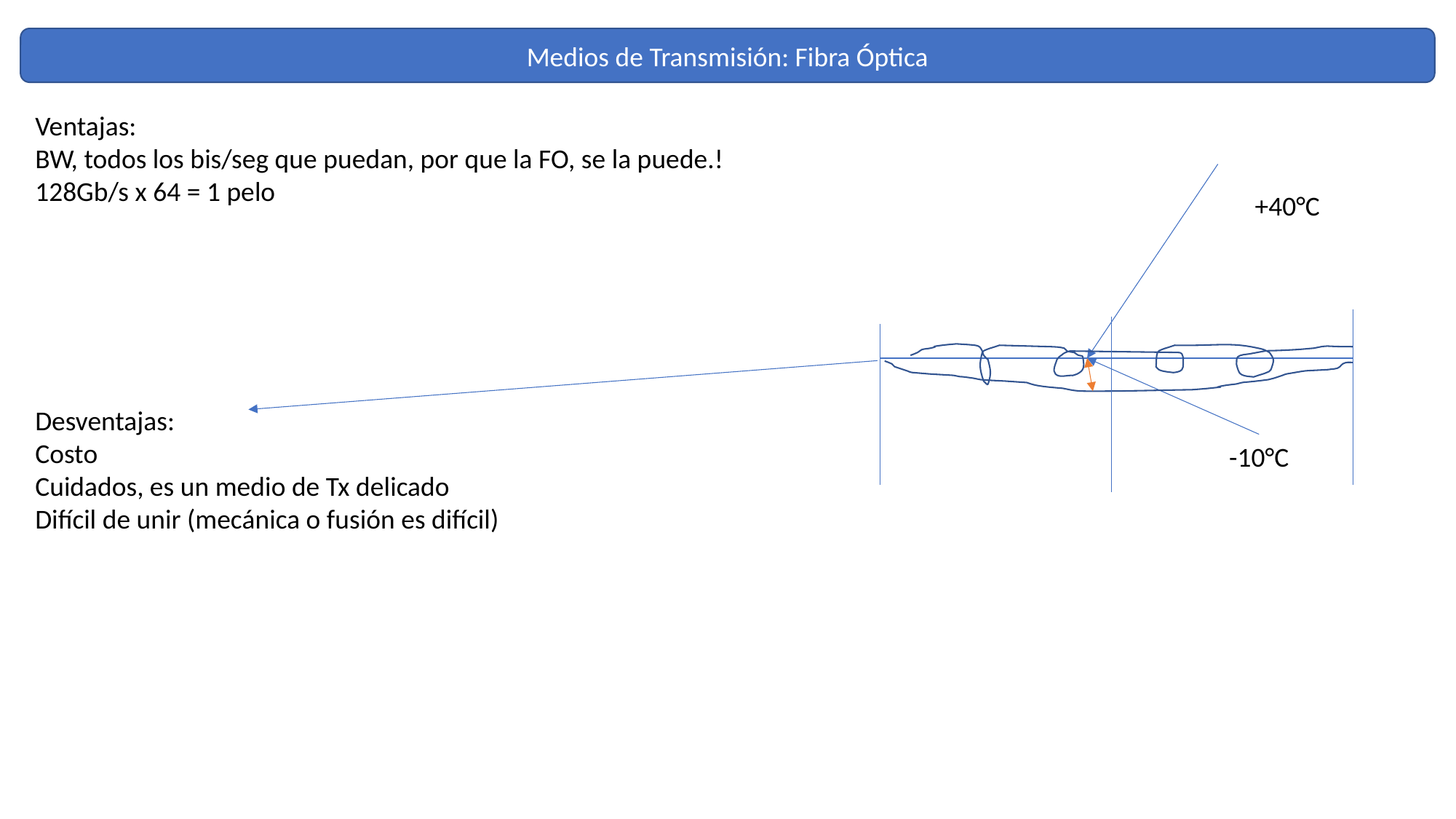

Medios de Transmisión: Fibra Óptica
Ventajas:
BW, todos los bis/seg que puedan, por que la FO, se la puede.!
128Gb/s x 64 = 1 pelo

Desventajas:
Costo
Cuidados, es un medio de Tx delicado
Difícil de unir (mecánica o fusión es difícil)
+40°C

-10°C